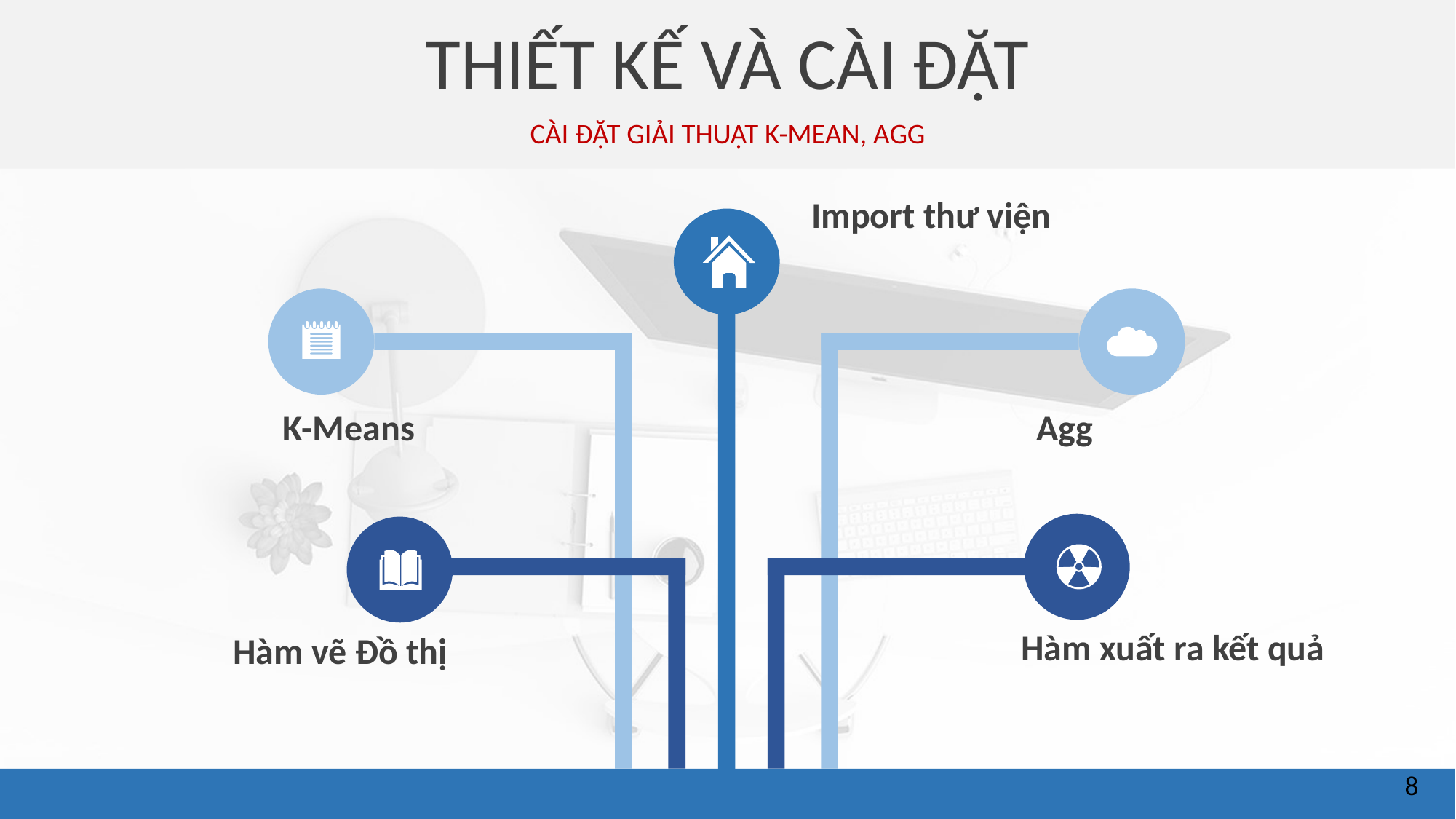

THIẾT KẾ VÀ CÀI ĐẶT
CÀI ĐẶT GIẢI THUẬT K-MEAN, AGG
Import thư viện

Agg

K-Means

Hàm xuất ra kết quả
Hàm vẽ Đồ thị

8